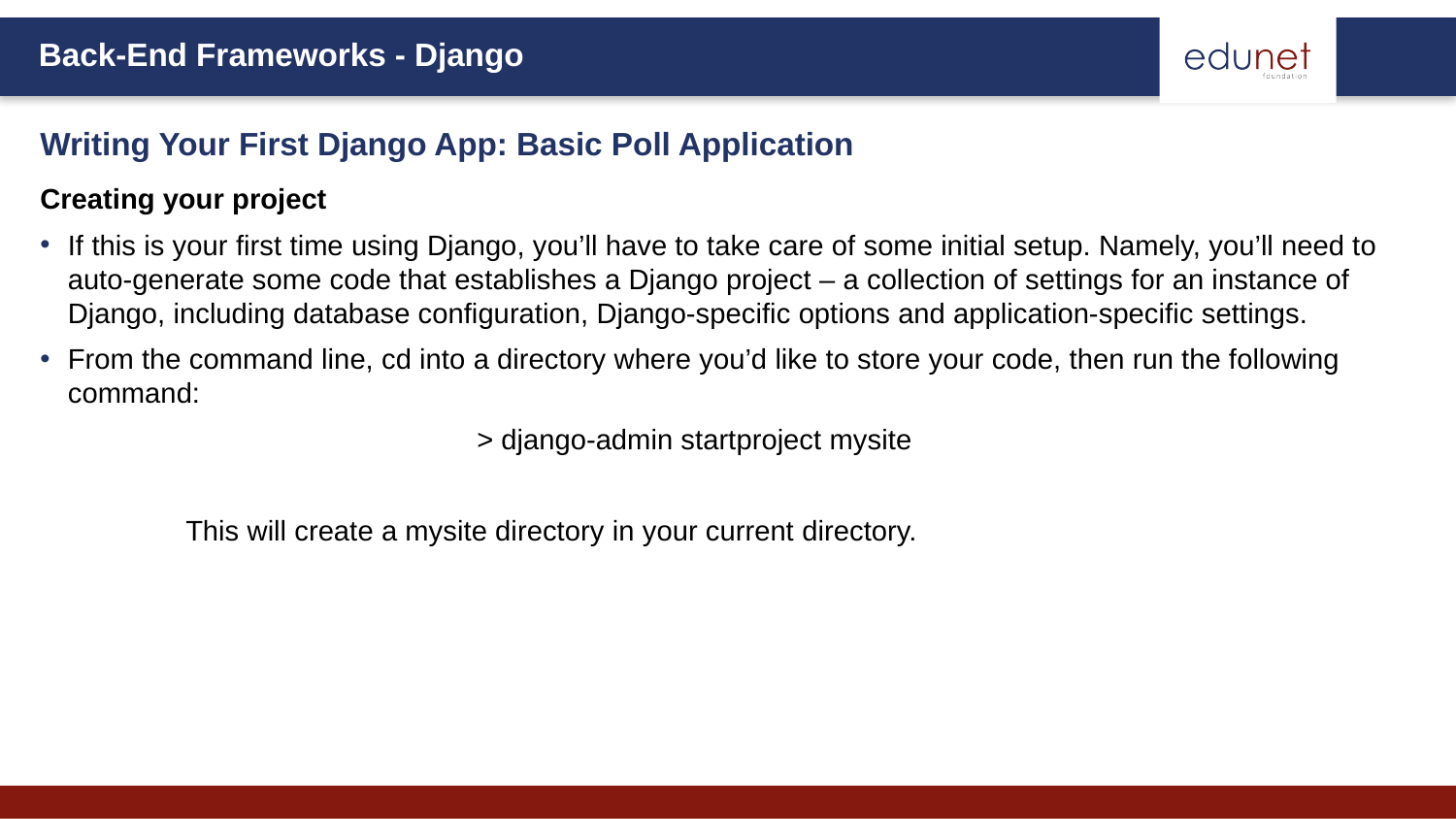

Writing Your First Django App: Basic Poll Application
Creating your project
If this is your first time using Django, you’ll have to take care of some initial setup. Namely, you’ll need to auto-generate some code that establishes a Django project – a collection of settings for an instance of Django, including database configuration, Django-specific options and application-specific settings.
From the command line, cd into a directory where you’d like to store your code, then run the following command:
			> django-admin startproject mysite

	This will create a mysite directory in your current directory.